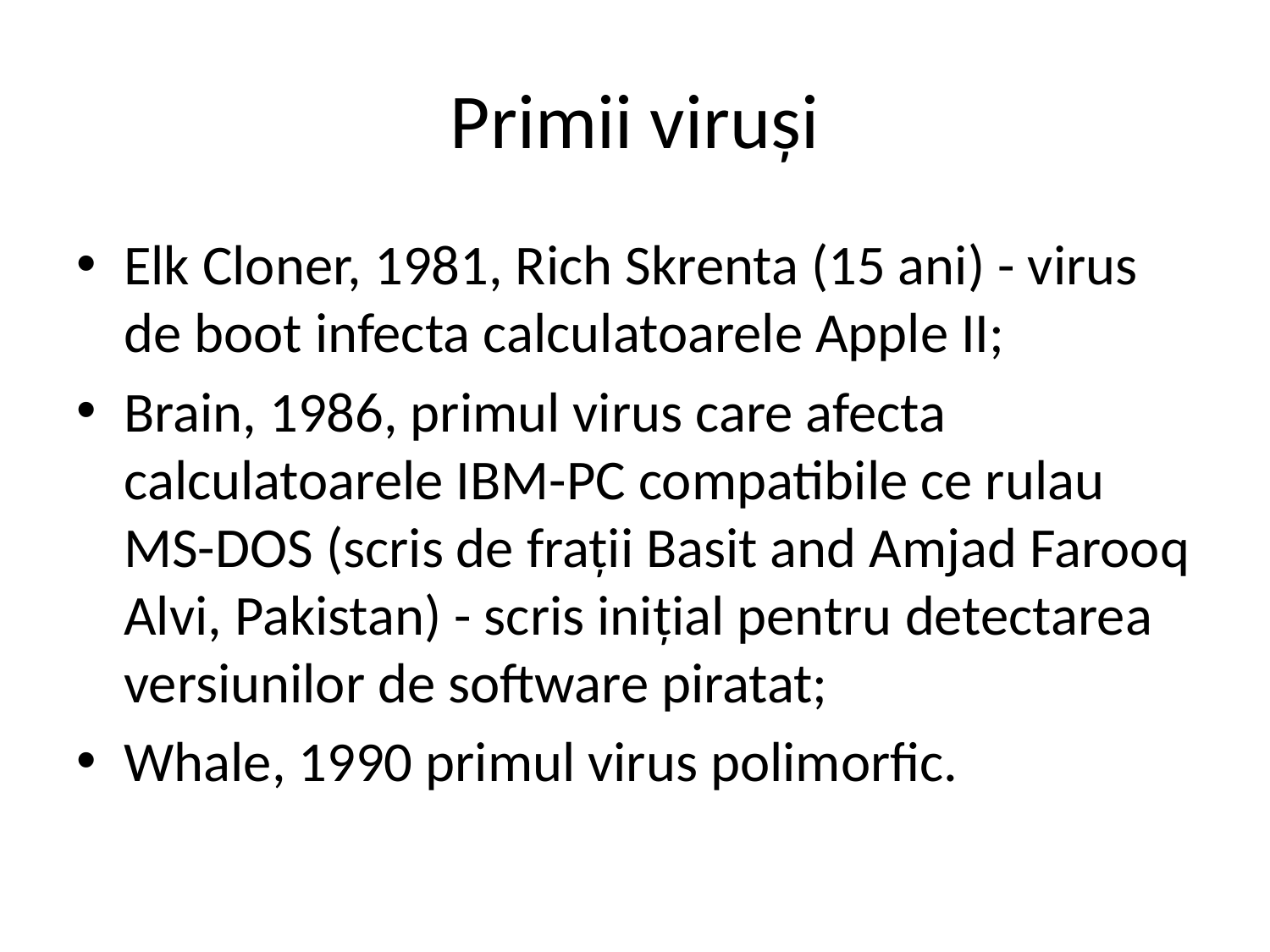

# Primii viruși
Elk Cloner, 1981, Rich Skrenta (15 ani) - virus de boot infecta calculatoarele Apple II;
Brain, 1986, primul virus care afecta calculatoarele IBM-PC compatibile ce rulau MS-DOS (scris de frații Basit and Amjad Farooq Alvi, Pakistan) - scris inițial pentru detectarea versiunilor de software piratat;
Whale, 1990 primul virus polimorfic.